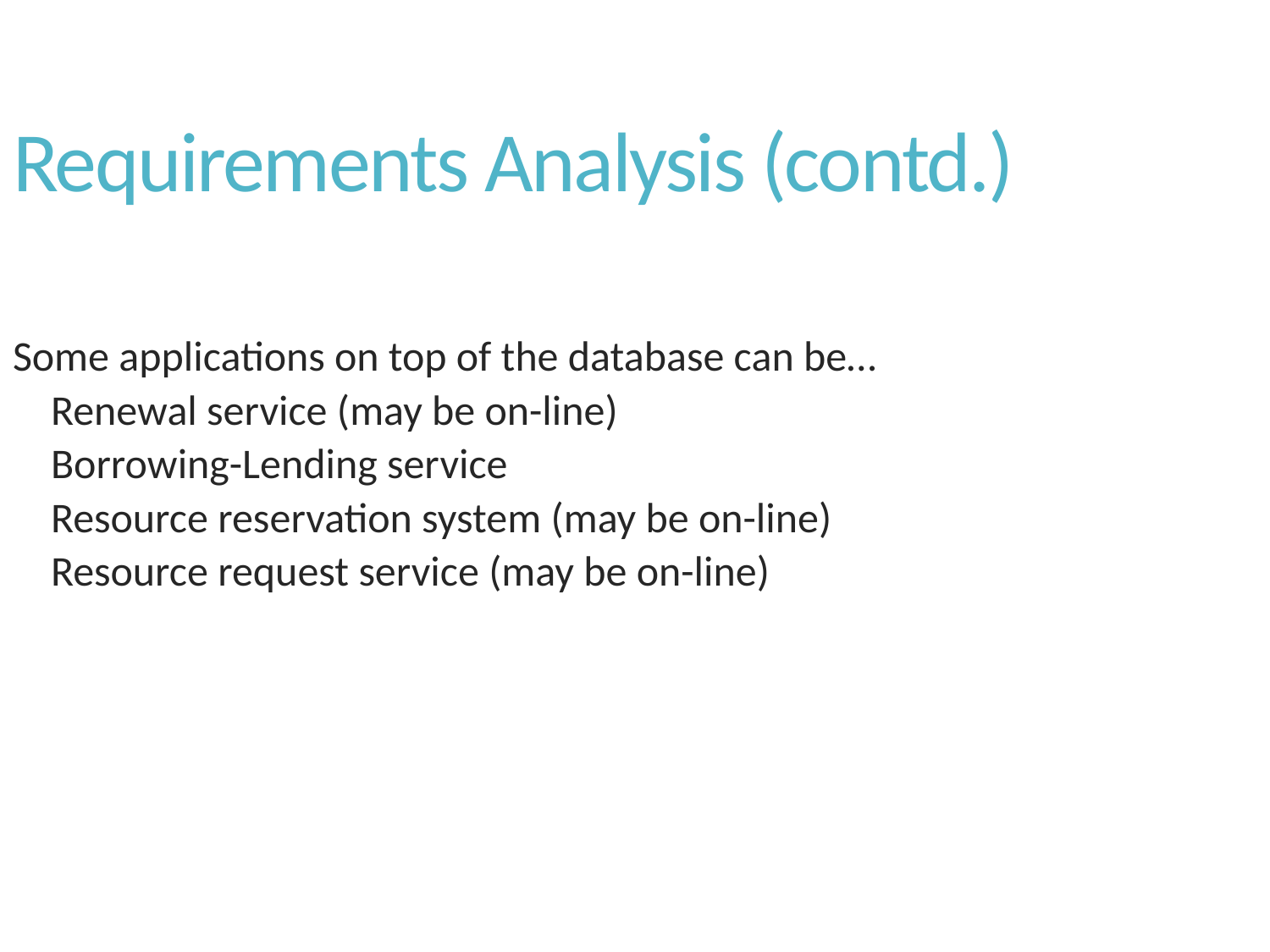

Requirements Analysis (contd.)

Some applications on top of the database can be…
Renewal service (may be on-line)
Borrowing-Lending service
Resource reservation system (may be on-line)
Resource request service (may be on-line)